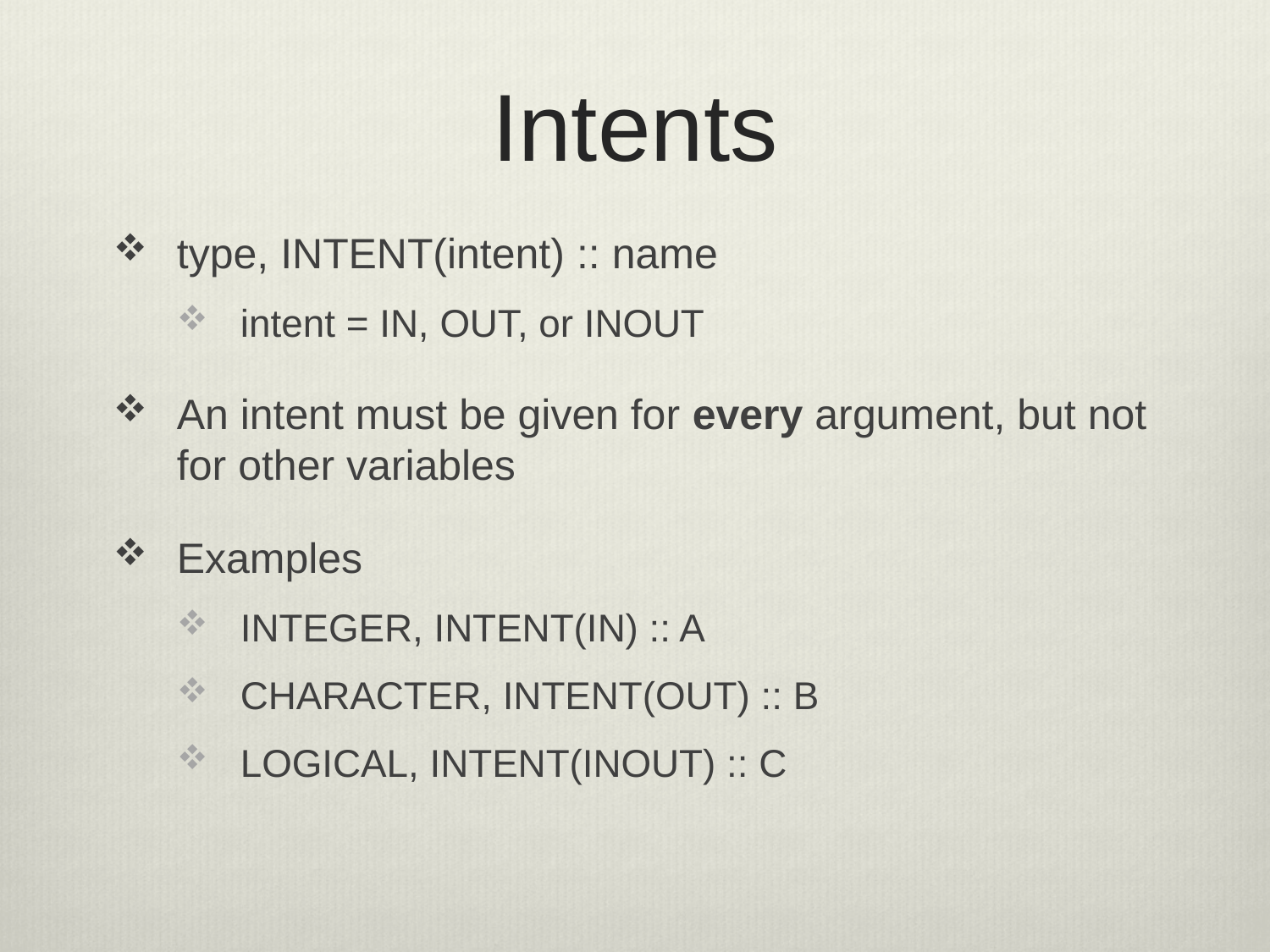

# Intents
type, INTENT(intent) :: name
intent = IN, OUT, or INOUT
An intent must be given for every argument, but not for other variables
Examples
INTEGER, INTENT(IN) :: A
CHARACTER, INTENT(OUT) :: B
LOGICAL, INTENT(INOUT) :: C